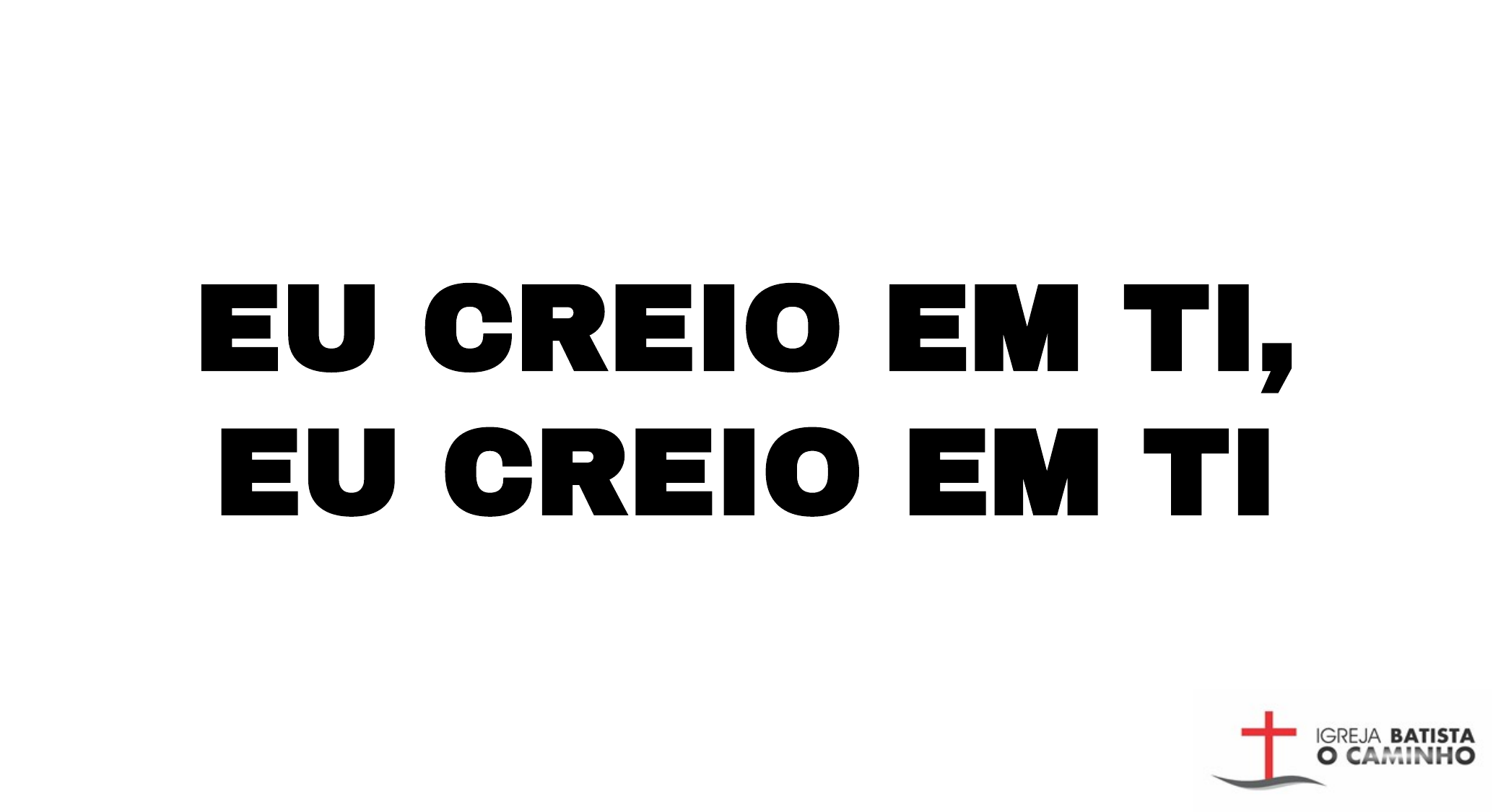

EU CREIO EM TI, EU CREIO EM TI